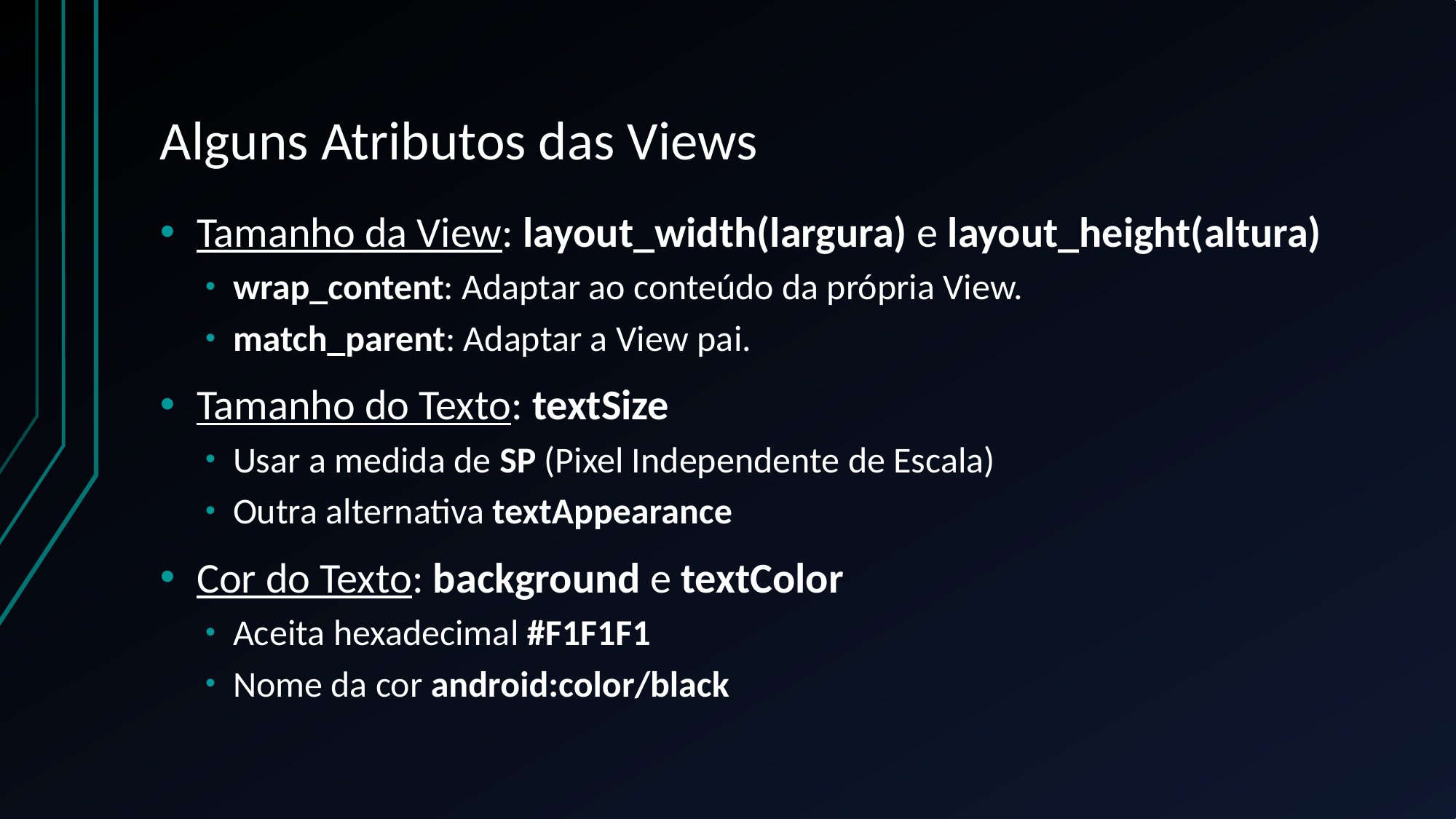

# Alguns Atributos das Views
Tamanho da View: layout_width(largura) e layout_height(altura)
wrap_content: Adaptar ao conteúdo da própria View.
match_parent: Adaptar a View pai.
Tamanho do Texto: textSize
Usar a medida de SP (Pixel Independente de Escala)
Outra alternativa textAppearance
Cor do Texto: background e textColor
Aceita hexadecimal #F1F1F1
Nome da cor android:color/black